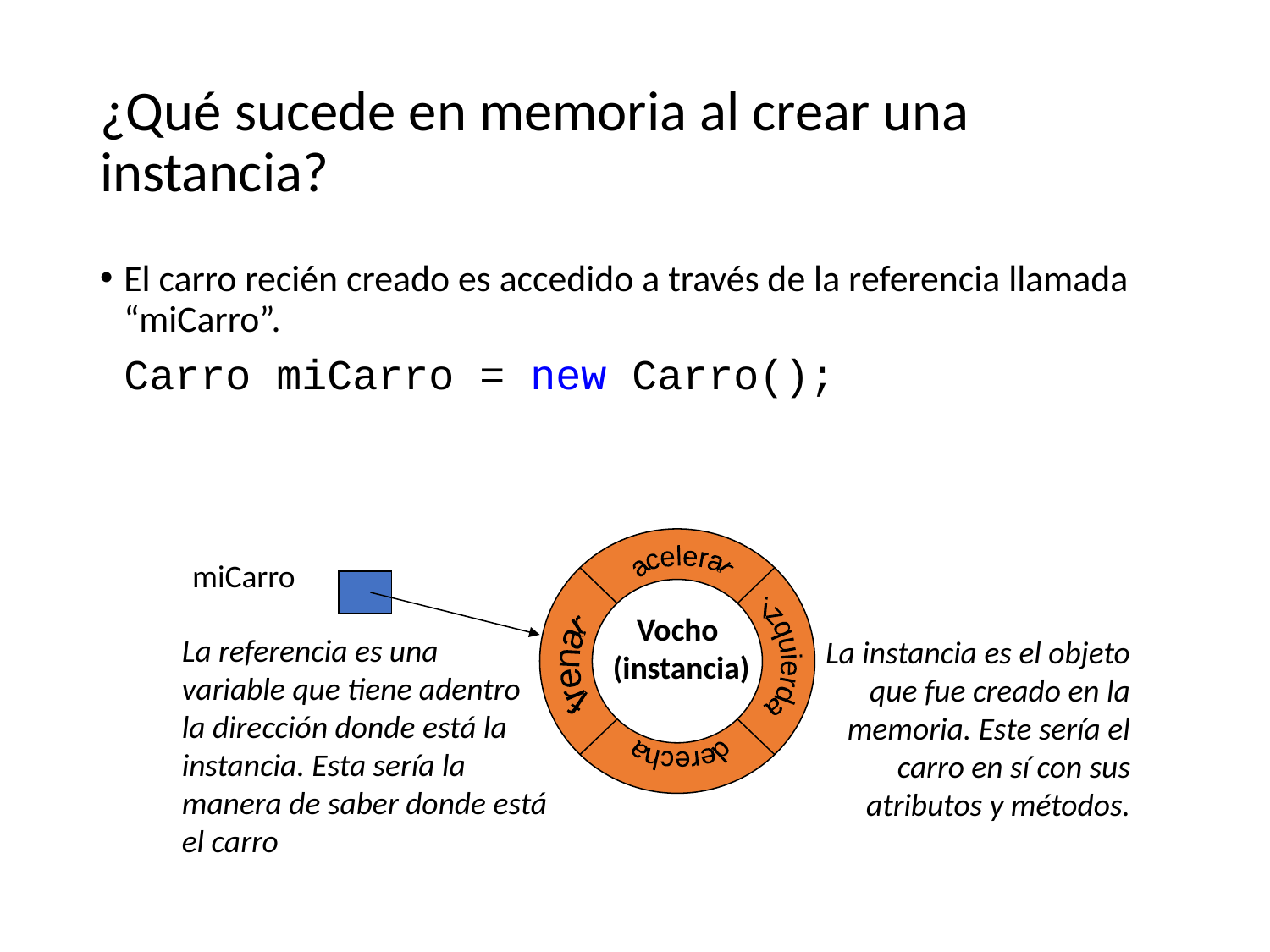

# ¿Qué sucede en memoria al crear una instancia?
El carro recién creado es accedido a través de la referencia llamada “miCarro”.
	Carro miCarro = new Carro();

acelerar

Vocho
(instancia)
izquierda
frenar
derecha
miCarro

La referencia es una variable que tiene adentro la dirección donde está la instancia. Esta sería la manera de saber donde está el carro
La instancia es el objeto que fue creado en la memoria. Este sería el carro en sí con sus atributos y métodos.